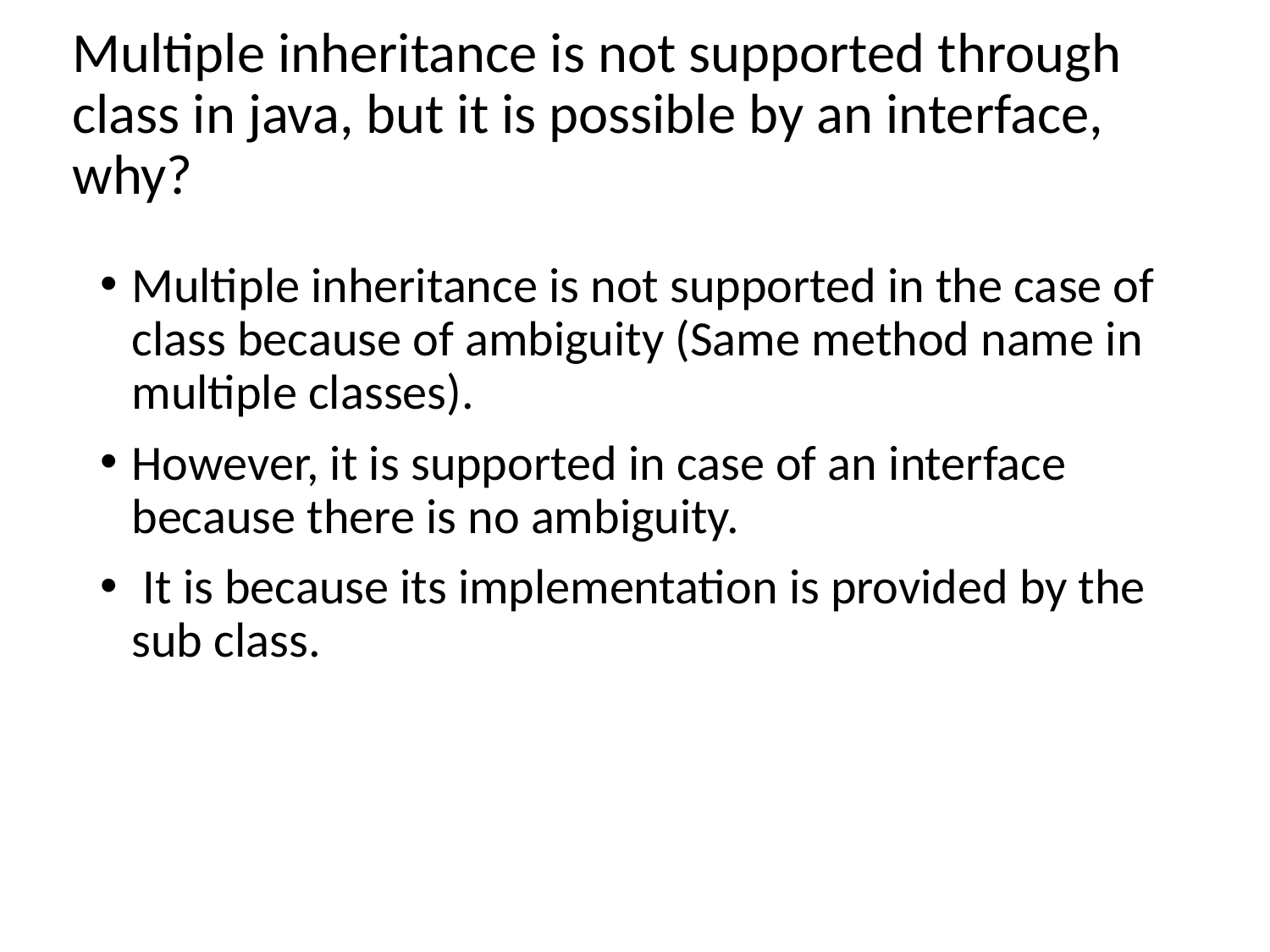

# Multiple inheritance is not supported through class in java, but it is possible by an interface, why?
Multiple inheritance is not supported in the case of class because of ambiguity (Same method name in multiple classes).
However, it is supported in case of an interface because there is no ambiguity.
 It is because its implementation is provided by the sub class.